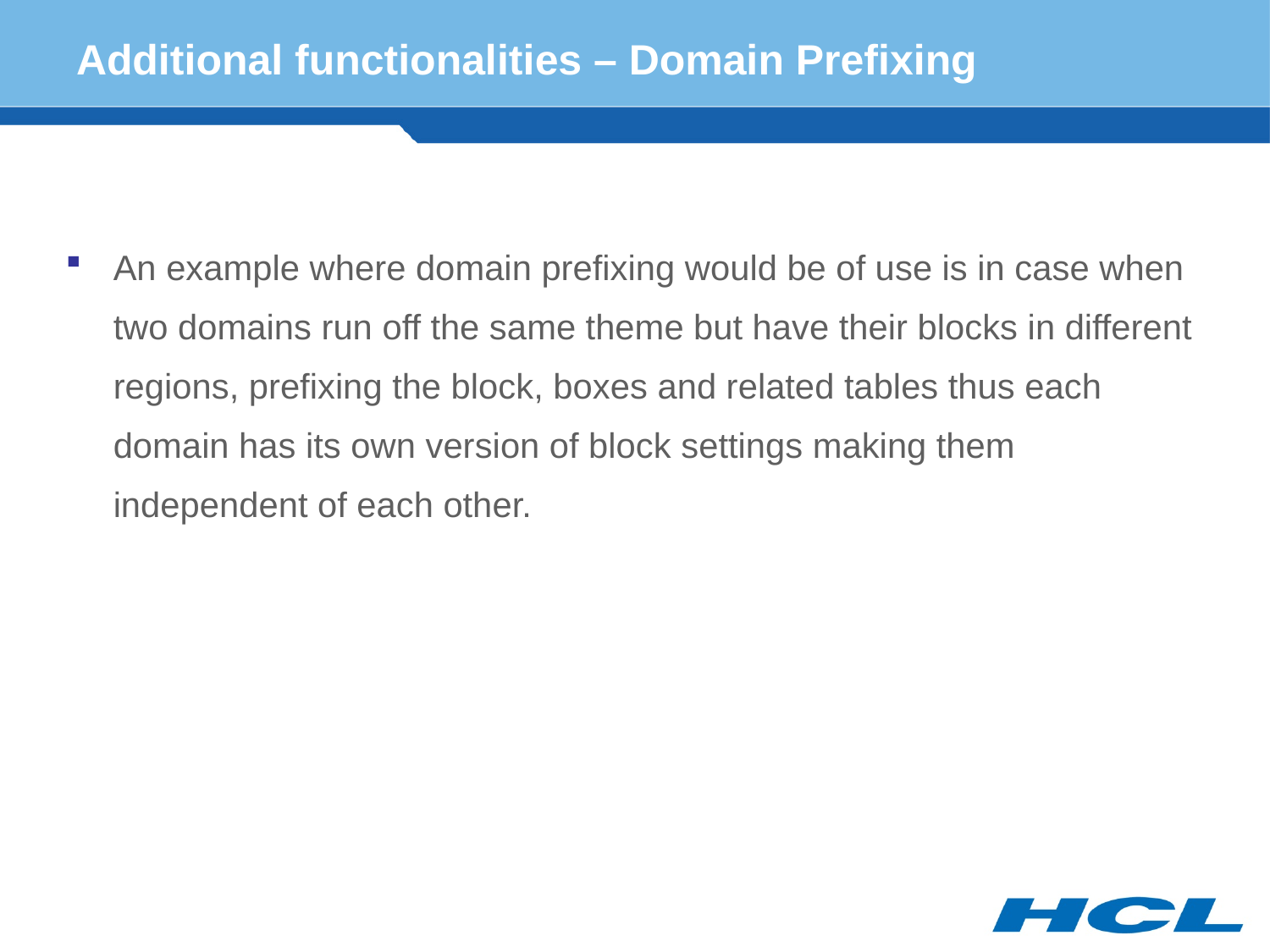

# Additional functionalities – Domain Prefixing
An example where domain prefixing would be of use is in case when two domains run off the same theme but have their blocks in different regions, prefixing the block, boxes and related tables thus each domain has its own version of block settings making them independent of each other.